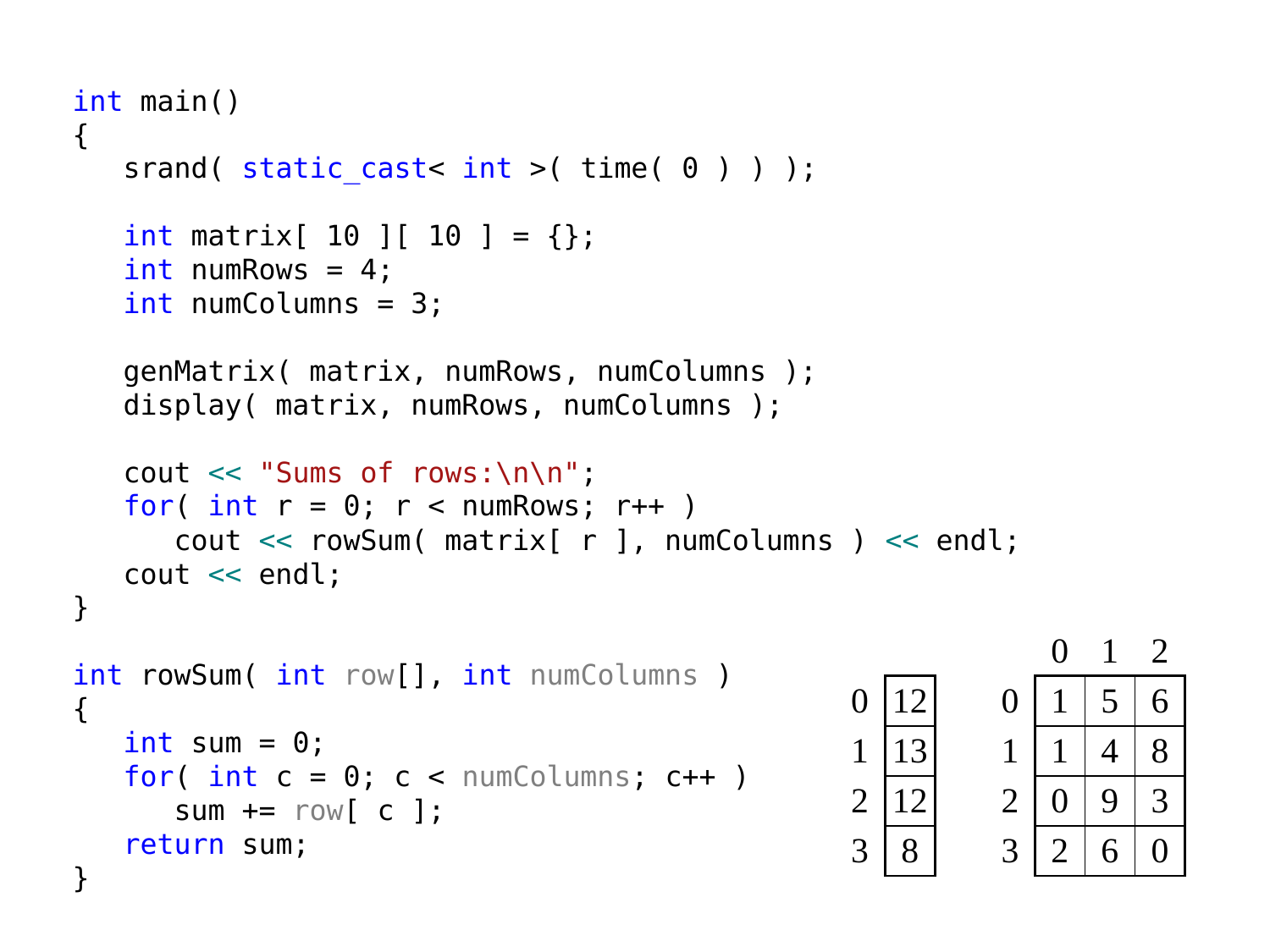

int main()
{
   srand( static_cast< int >( time( 0 ) ) );

   int matrix[ 10 ][ 10 ] = {};
   int numRows = 4;
   int numColumns = 3;

   genMatrix( matrix, numRows, numColumns );
   display( matrix, numRows, numColumns );

   cout << "Sums of rows:\n\n";
   for( int r = 0; r < numRows; r++ )
      cout << rowSum( matrix[ r ], numColumns ) << endl;
   cout << endl;
}

int rowSum( int row[], int numColumns )
{
   int sum = 0;
   for( int c = 0; c < numColumns; c++ )
      sum += row[ c ];
   return sum;
}
|  | 0 | 1 | 2 |
| --- | --- | --- | --- |
| 0 | 1 | 5 | 6 |
| 1 | 1 | 4 | 8 |
| 2 | 0 | 9 | 3 |
| 3 | 2 | 6 | 0 |
| 0 | 12 |
| --- | --- |
| 1 | 13 |
| 2 | 12 |
| 3 | 8 |